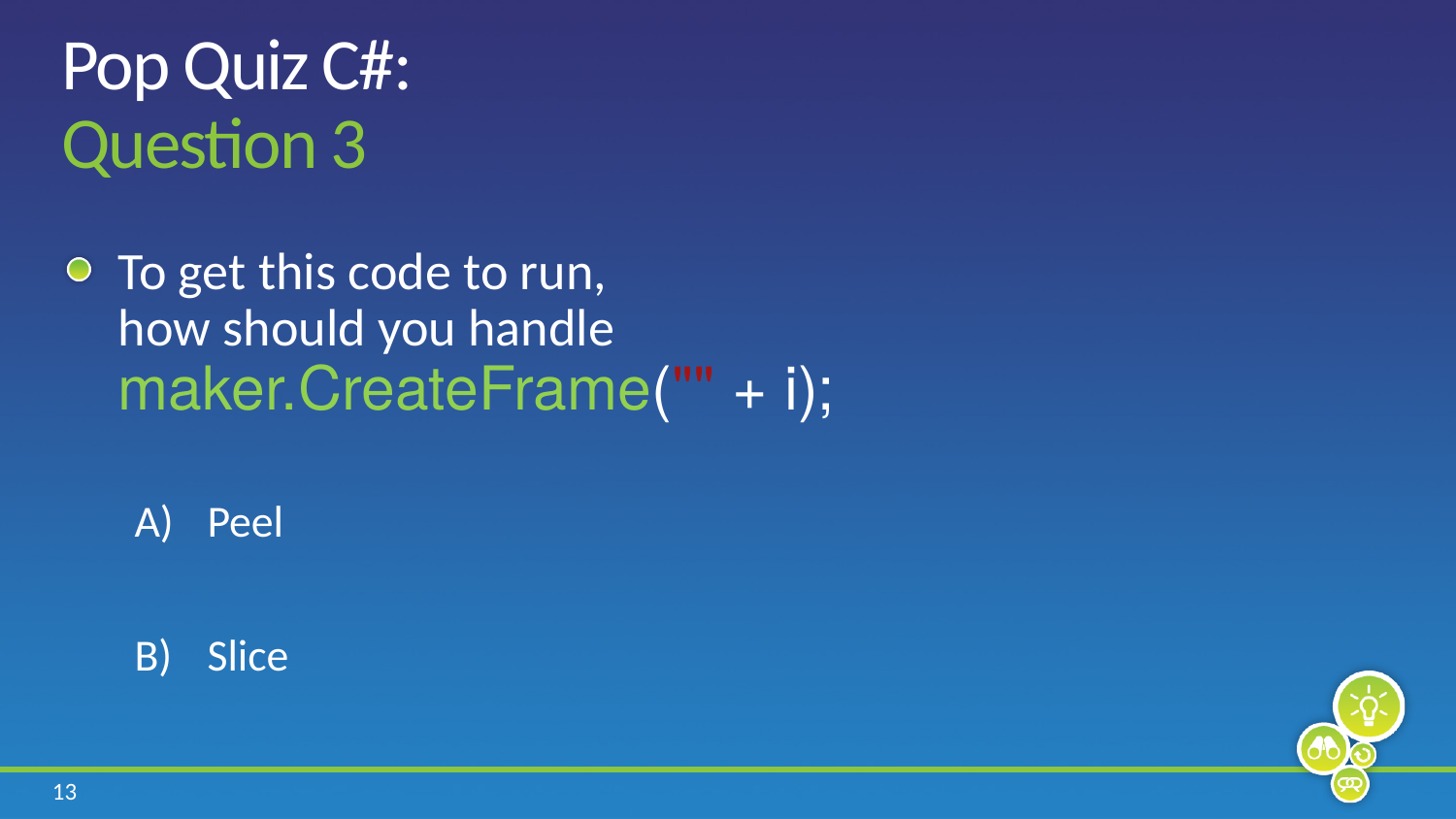

# Pop Quiz C#: Question 3

To get this code to run,
how should you handle
maker.CreateFrame("" + i);

Peel

Slice